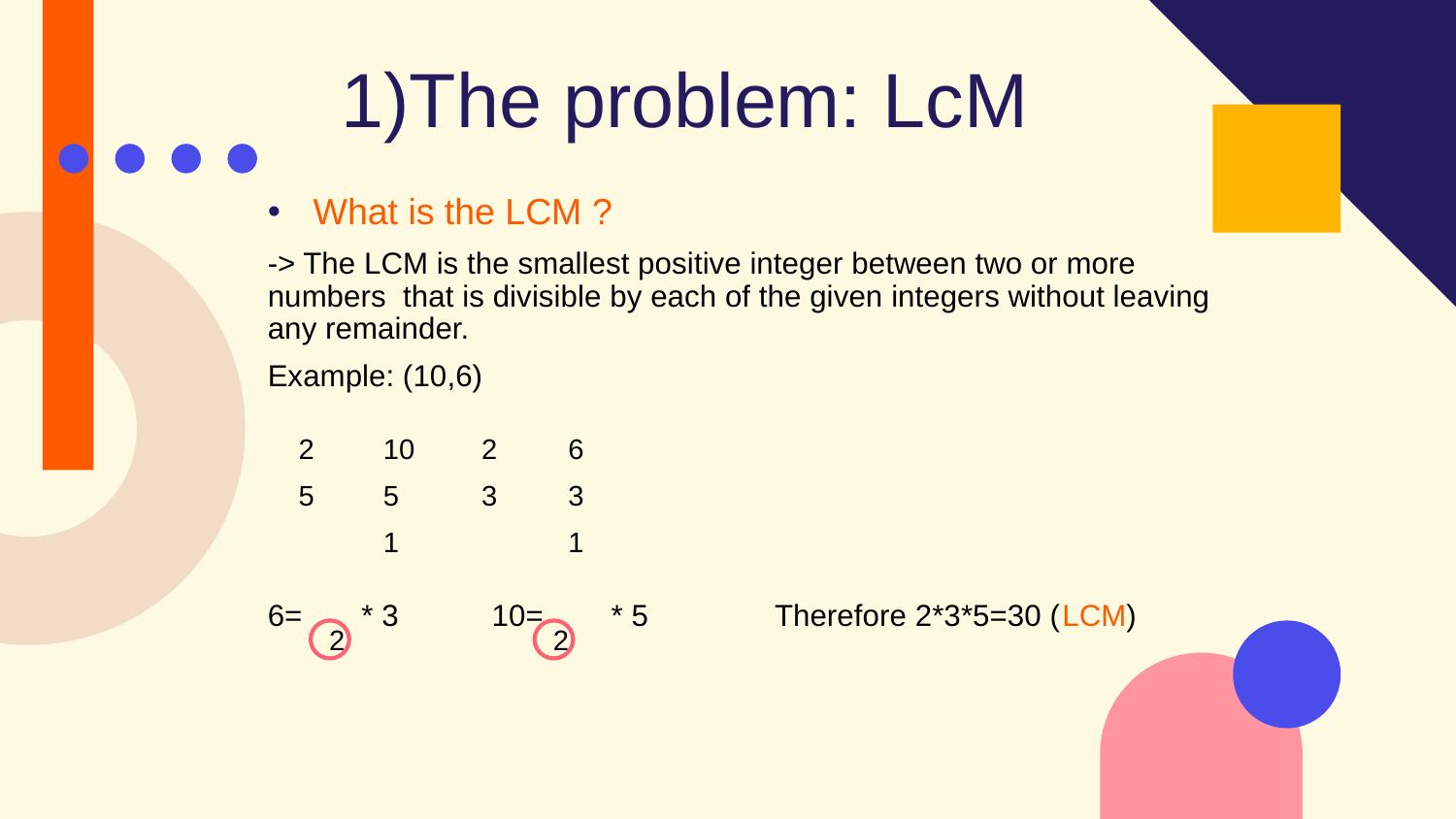

# 1)The problem: LcM

What is the LCM ?
-> The LCM is the smallest positive integer between two or more numbers  that is divisible by each of the given integers without leaving any remainder.
Example: (10,6)

6=       * 3           10=        * 5               Therefore 2*3*5=30 (LCM)

| 2 | 10 |
| --- | --- |
| 5 | 5 |
|  | 1 |
| 2 | 6 |
| --- | --- |
| 3 | 3 |
|  | 1 |
2
2